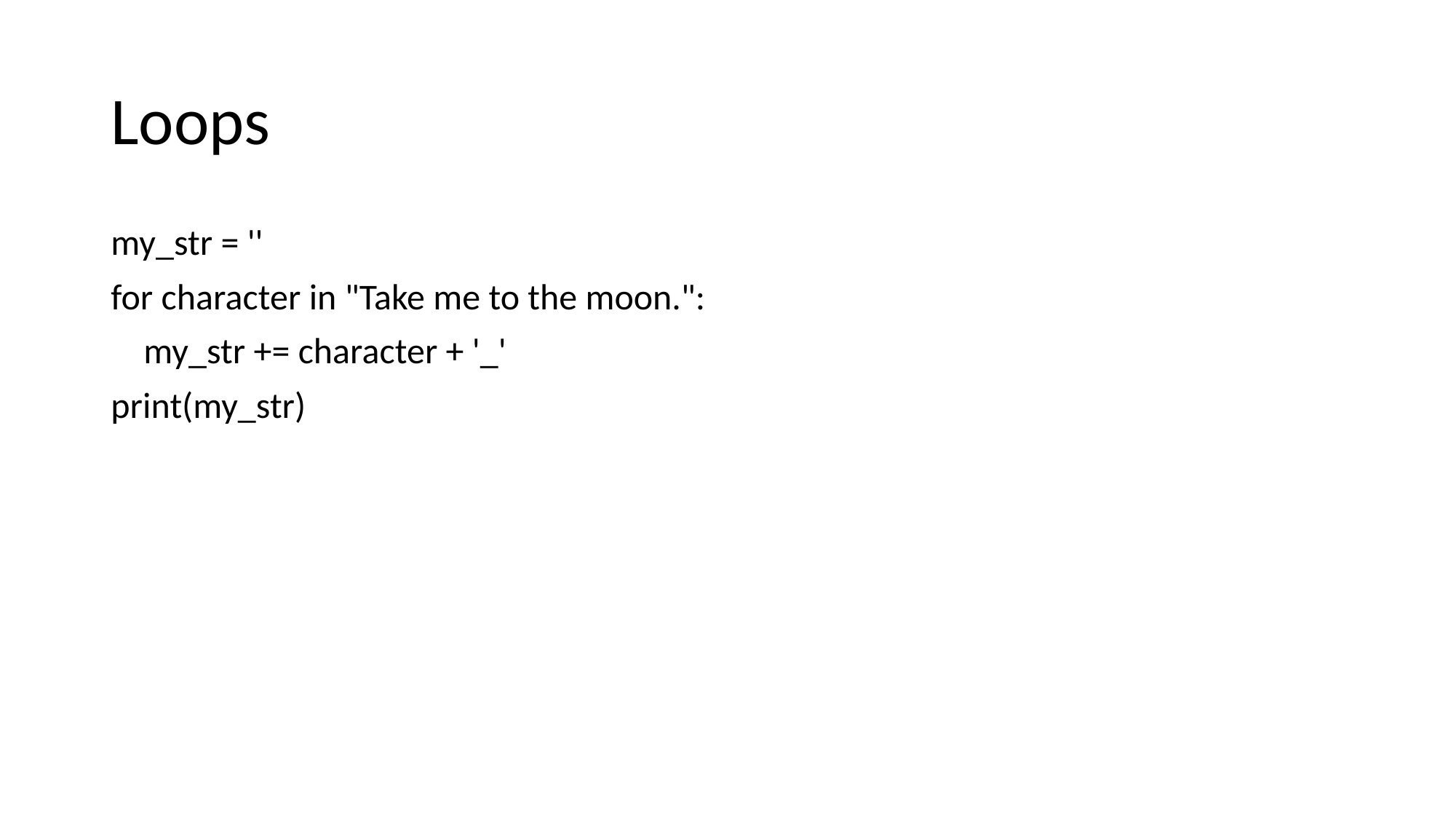

# Loops
my_str = ''
for character in "Take me to the moon.":
    my_str += character + '_'
print(my_str)